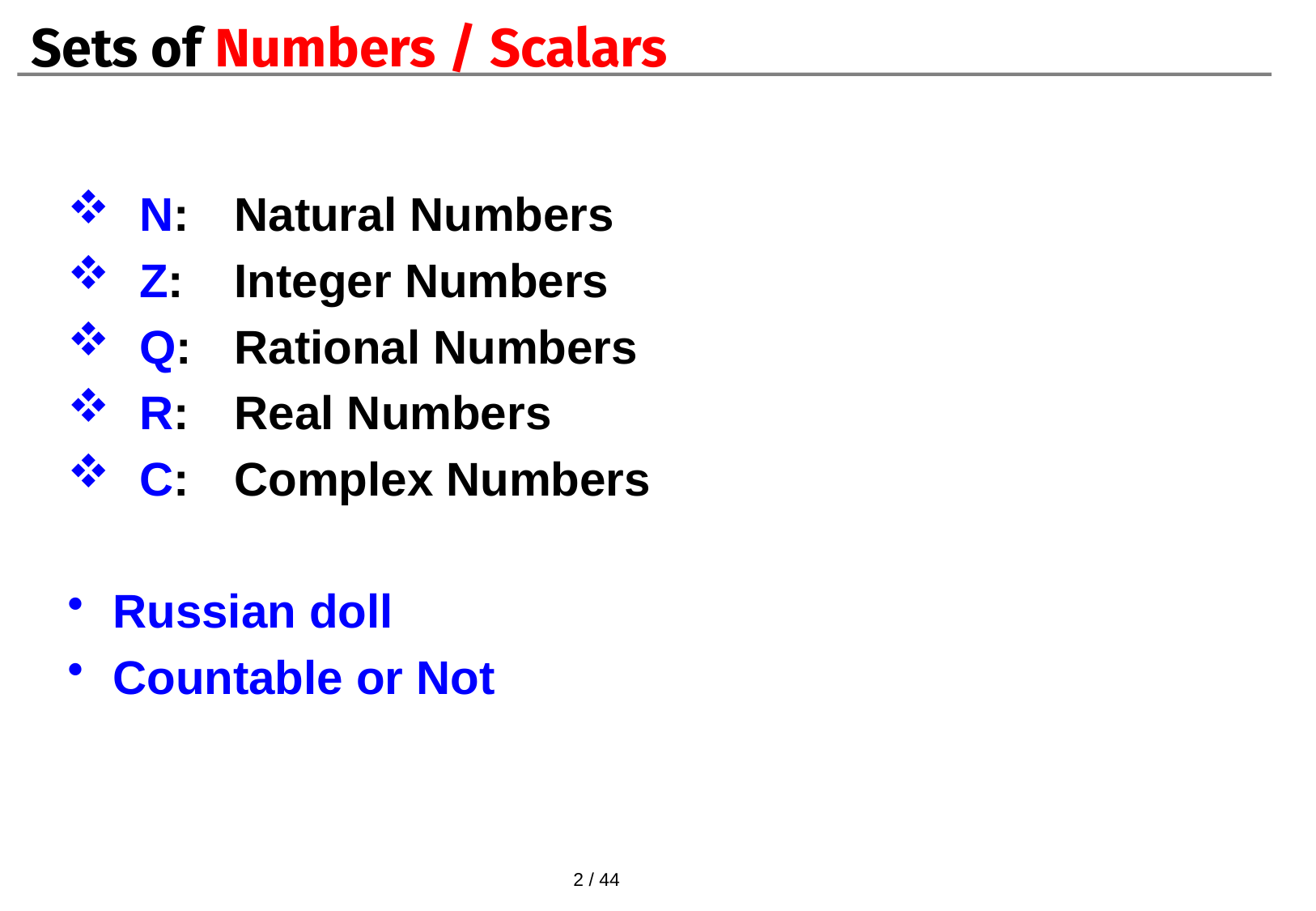

# Sets of Numbers / Scalars
  N: 	Natural Numbers
  Z: 	Integer Numbers
  Q: 	Rational Numbers
  R: 	Real Numbers
  C: 	Complex Numbers

Russian doll
Countable or Not